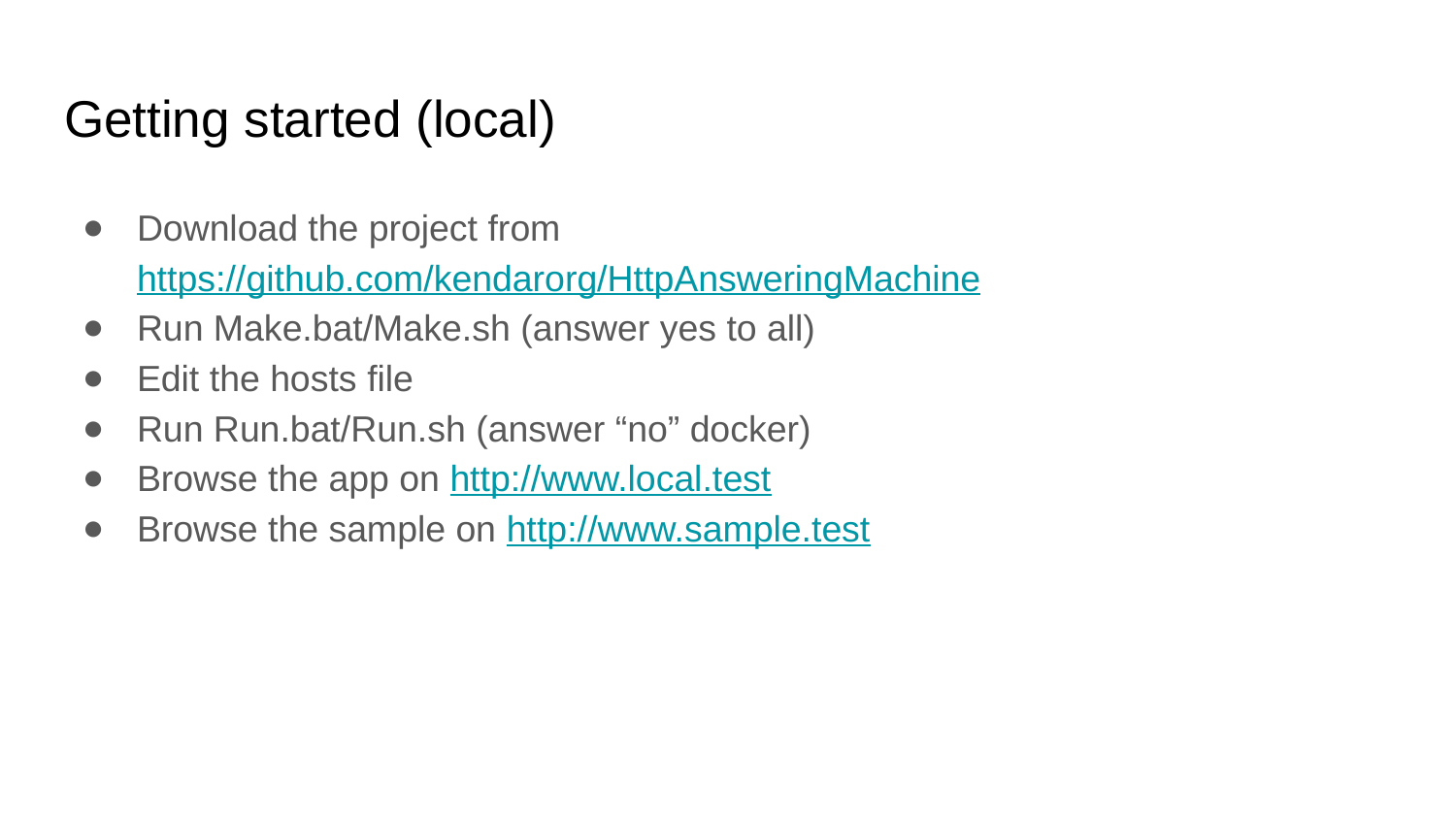

# Getting started (local)
Download the project from https://github.com/kendarorg/HttpAnsweringMachine
Run Make.bat/Make.sh (answer yes to all)
Edit the hosts file
Run Run.bat/Run.sh (answer “no” docker)
Browse the app on http://www.local.test
Browse the sample on http://www.sample.test